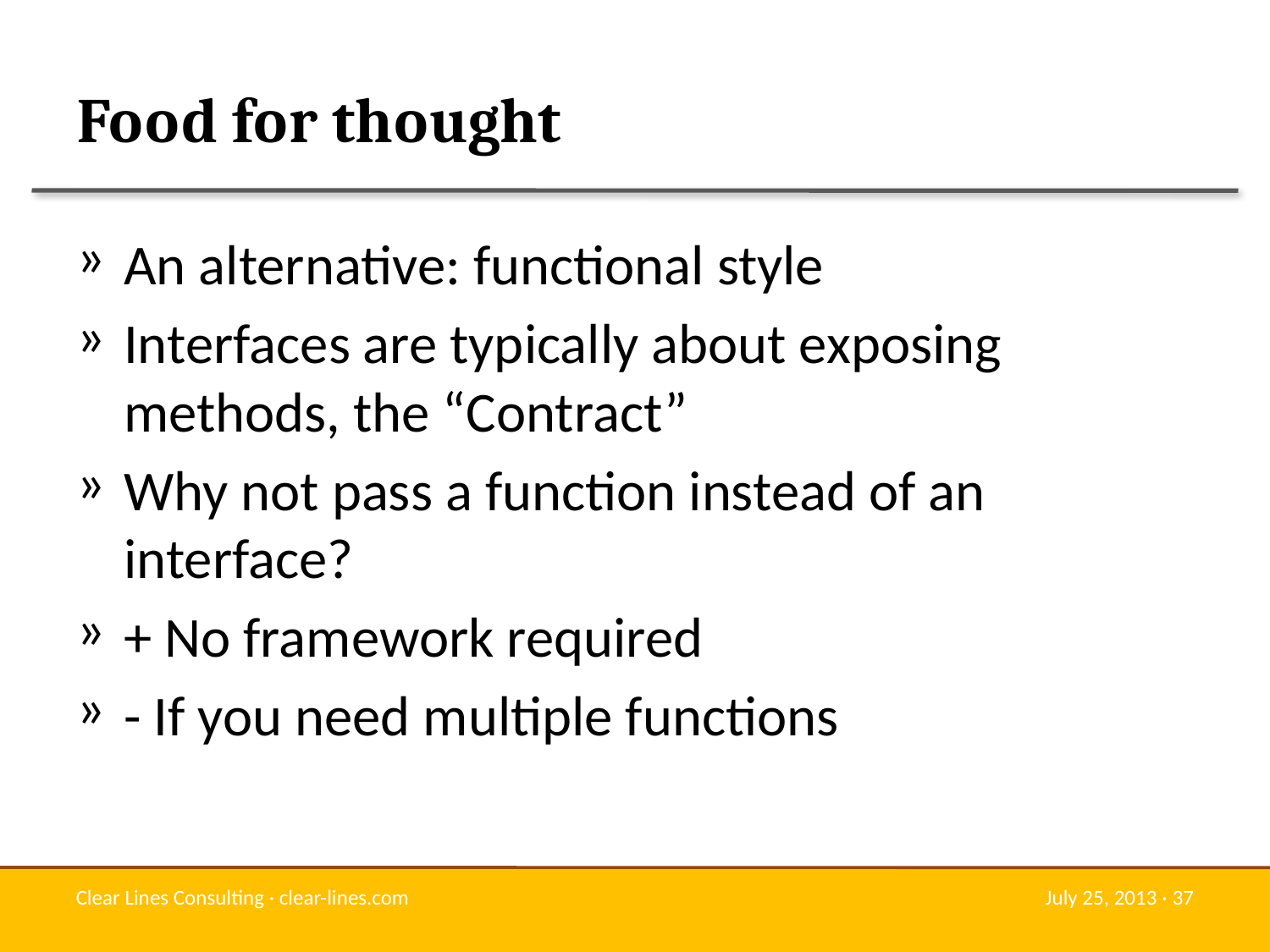

# Food for thought
An alternative: functional style
Interfaces are typically about exposing methods, the “Contract”
Why not pass a function instead of an interface?
+ No framework required
- If you need multiple functions